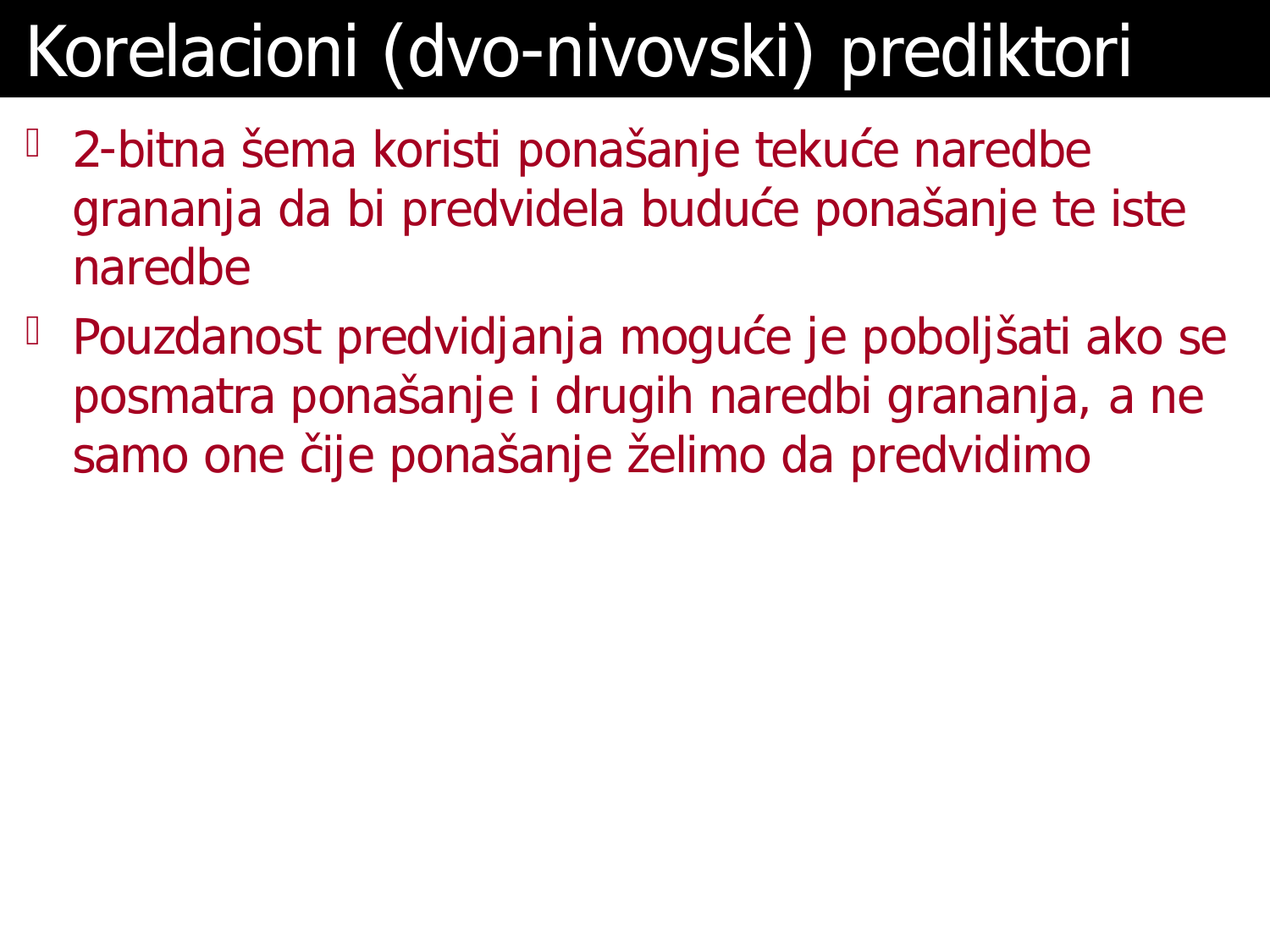

# Korelacioni (dvo-nivovski) prediktori
2-bitna šema koristi ponašanje tekuće naredbe grananja da bi predvidela buduće ponašanje te iste naredbe
Pouzdanost predvidjanja moguće je poboljšati ako se posmatra ponašanje i drugih naredbi grananja, a ne samo one čije ponašanje želimo da predvidimo